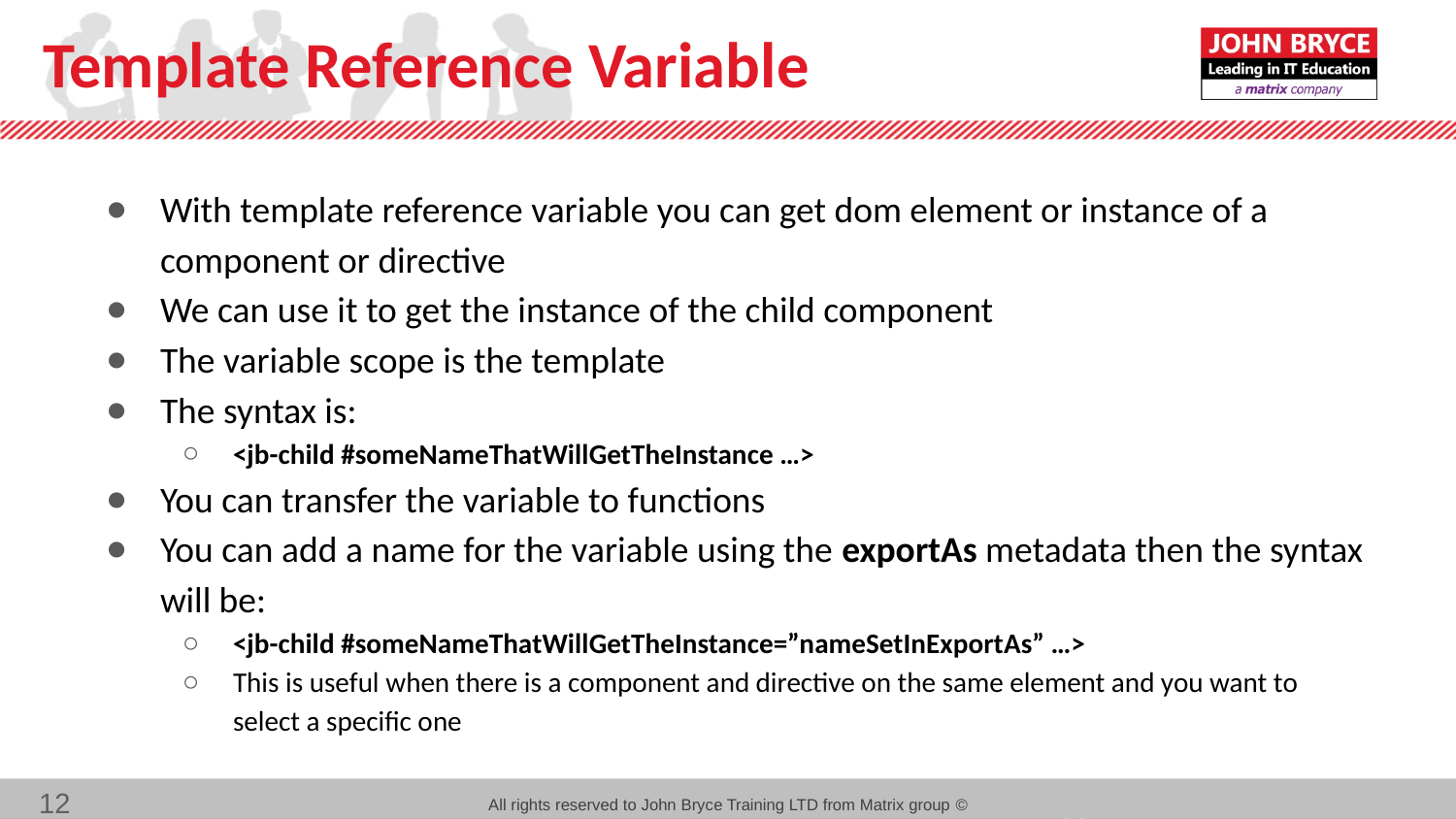

# Template Reference Variable
With template reference variable you can get dom element or instance of a component or directive
We can use it to get the instance of the child component
The variable scope is the template
The syntax is:
<jb-child #someNameThatWillGetTheInstance …>
You can transfer the variable to functions
You can add a name for the variable using the exportAs metadata then the syntax will be:
<jb-child #someNameThatWillGetTheInstance=”nameSetInExportAs” …>
This is useful when there is a component and directive on the same element and you want to select a specific one